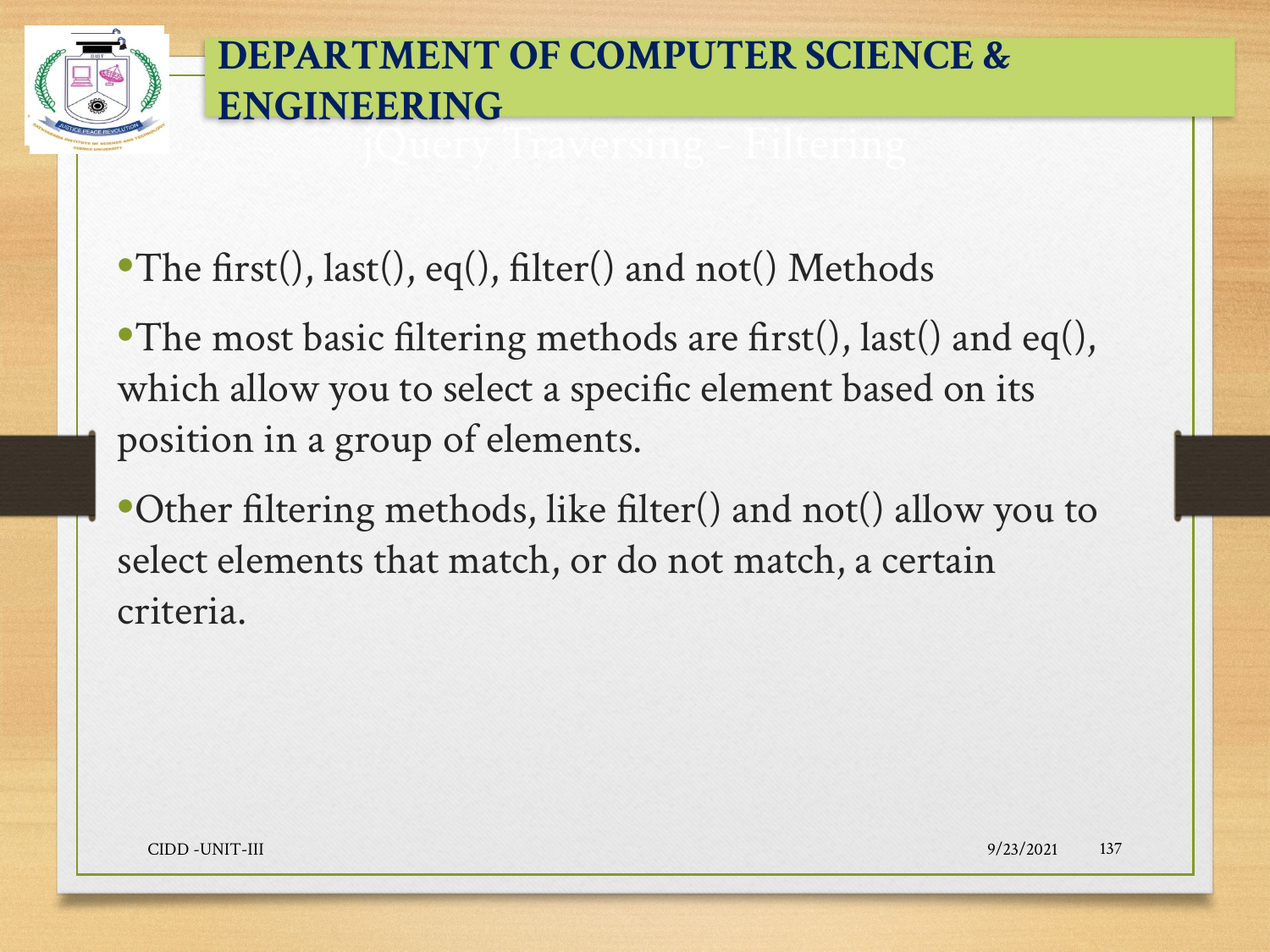

# jQuery Traversing - Filtering
The first(), last(), eq(), filter() and not() Methods
The most basic filtering methods are first(), last() and eq(), which allow you to select a specific element based on its position in a group of elements.
Other filtering methods, like filter() and not() allow you to select elements that match, or do not match, a certain criteria.
CIDD -UNIT-III
9/23/2021
137